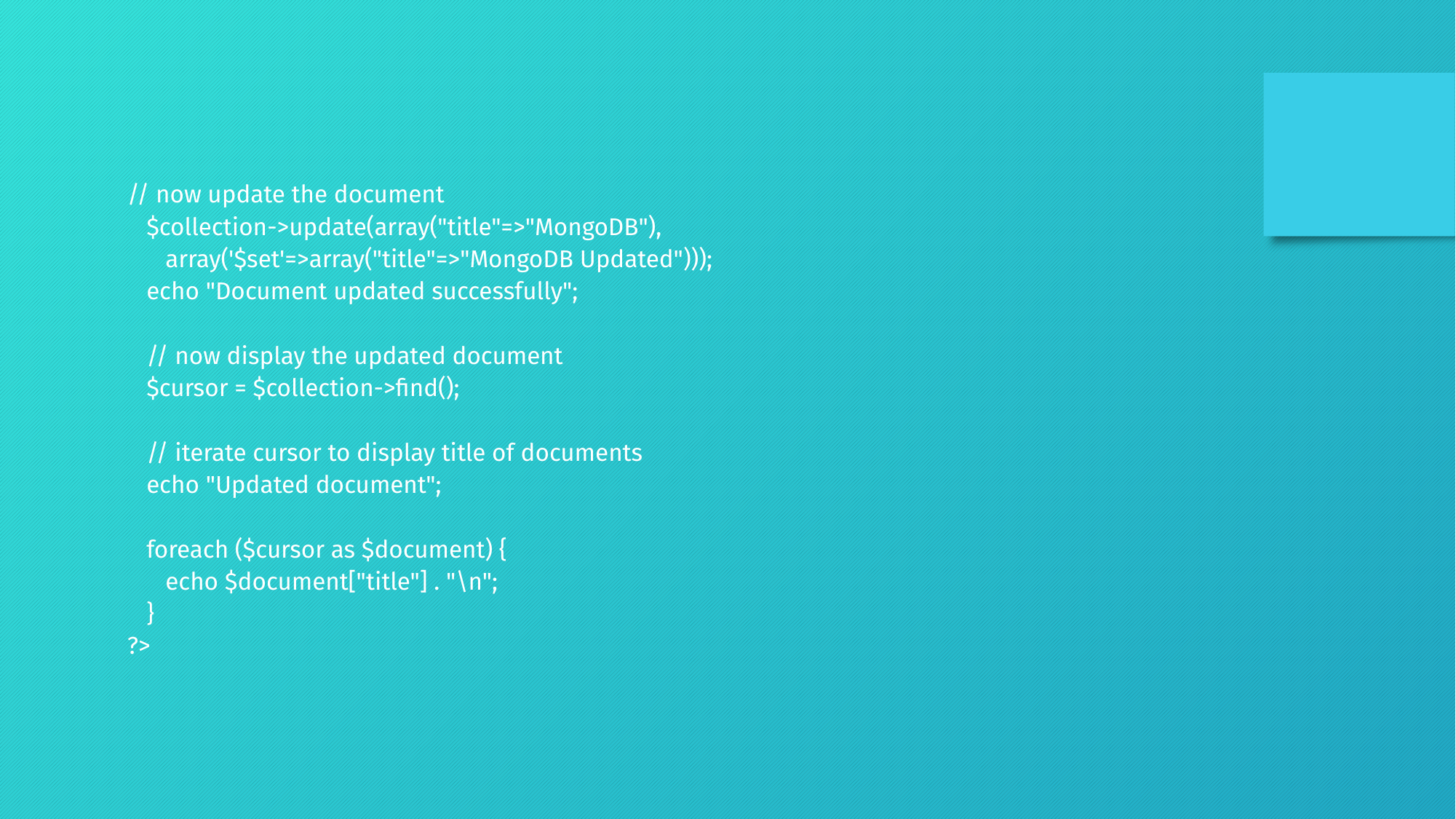

// now update the document
   $collection->update(array("title"=>"MongoDB"),
      array('$set'=>array("title"=>"MongoDB Updated")));
   echo "Document updated successfully";

   // now display the updated document
   $cursor = $collection->find();

   // iterate cursor to display title of documents
   echo "Updated document";

   foreach ($cursor as $document) {
      echo $document["title"] . "\n";
   }
?>